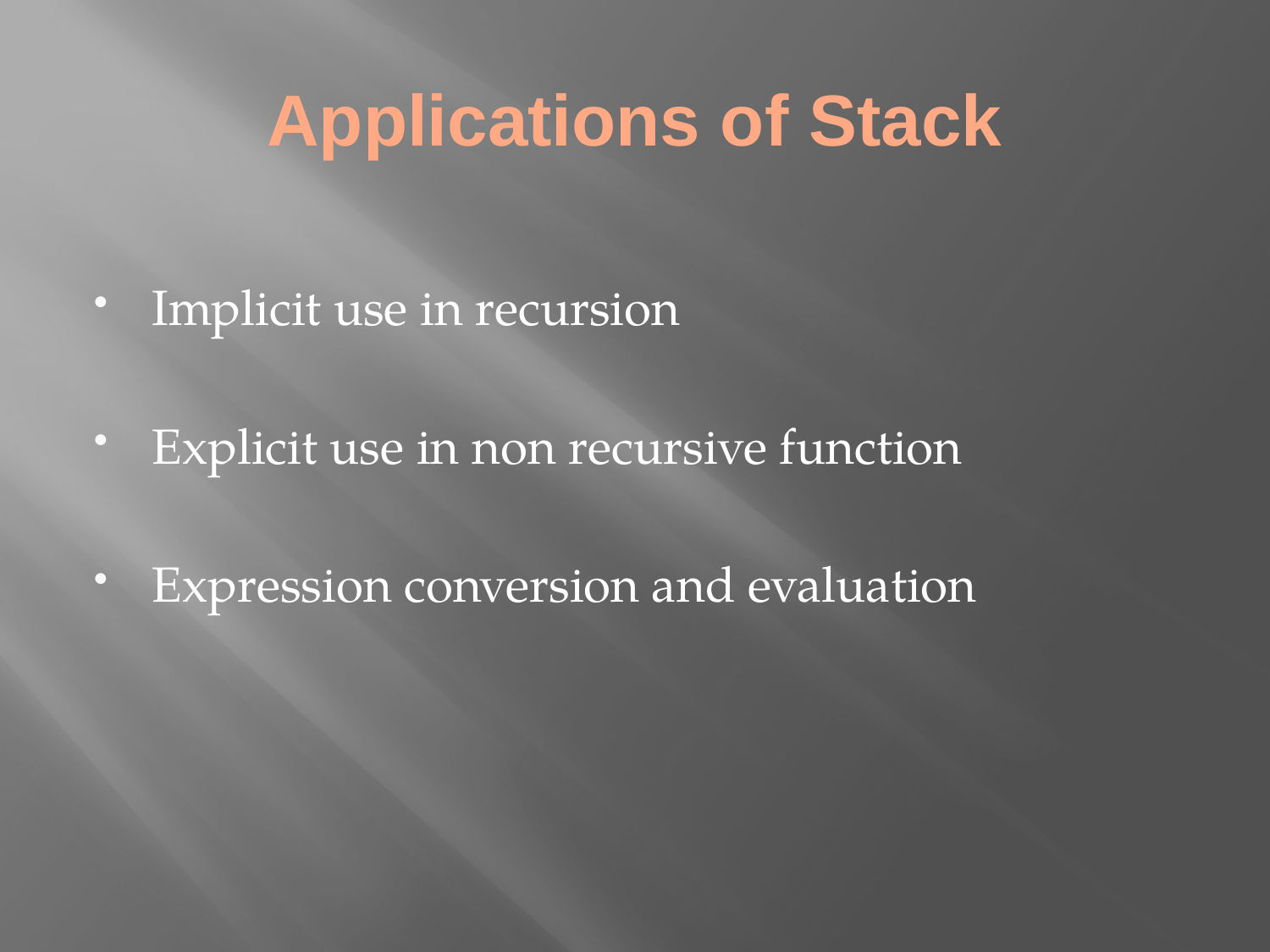

Applications of Stack

Implicit use in recursion

Explicit use in non recursive function

Expression conversion and evaluation